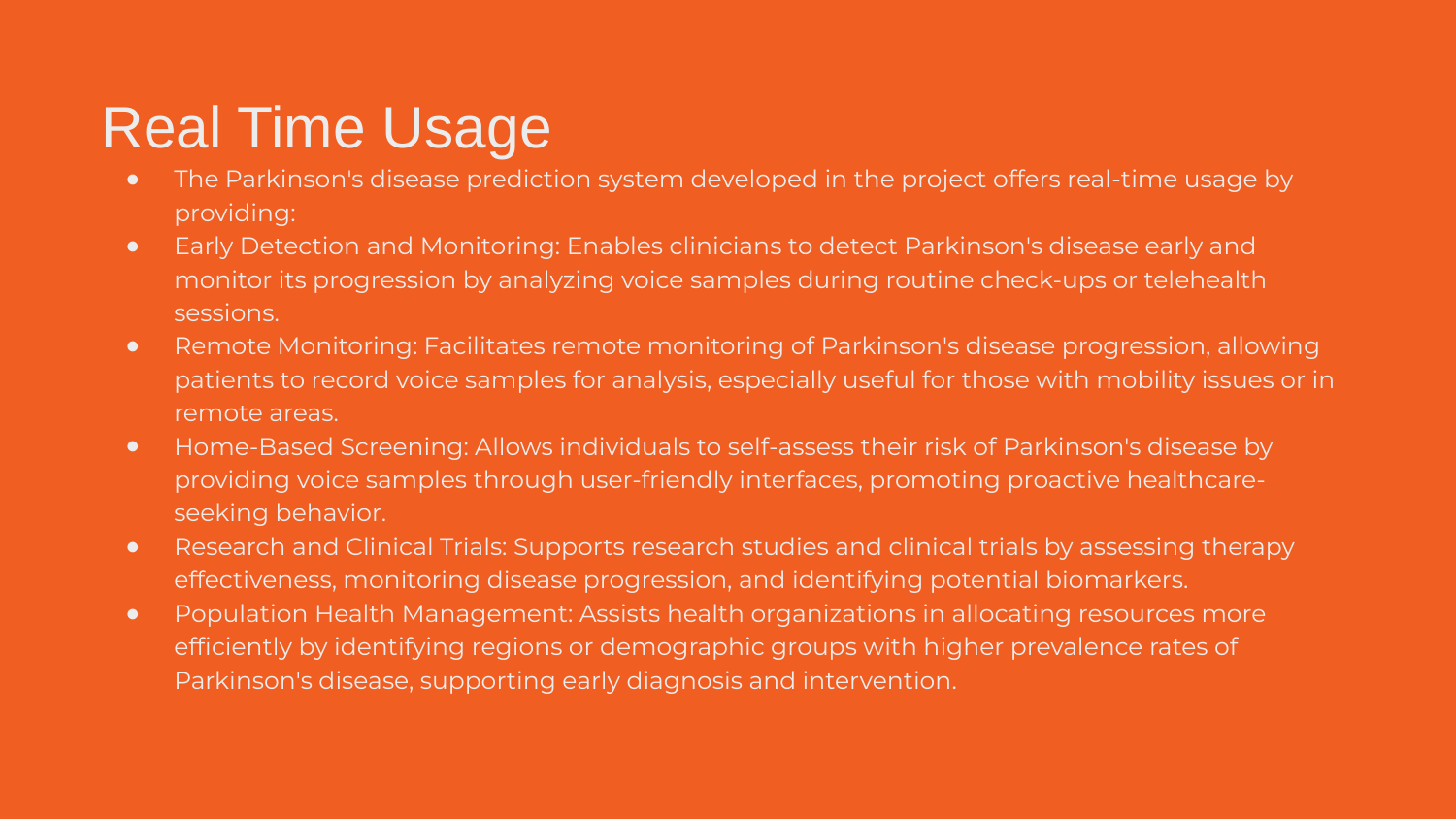

Real Time Usage
The Parkinson's disease prediction system developed in the project offers real-time usage by providing:
Early Detection and Monitoring: Enables clinicians to detect Parkinson's disease early and monitor its progression by analyzing voice samples during routine check-ups or telehealth sessions.
Remote Monitoring: Facilitates remote monitoring of Parkinson's disease progression, allowing patients to record voice samples for analysis, especially useful for those with mobility issues or in remote areas.
Home-Based Screening: Allows individuals to self-assess their risk of Parkinson's disease by providing voice samples through user-friendly interfaces, promoting proactive healthcare-seeking behavior.
Research and Clinical Trials: Supports research studies and clinical trials by assessing therapy effectiveness, monitoring disease progression, and identifying potential biomarkers.
Population Health Management: Assists health organizations in allocating resources more efficiently by identifying regions or demographic groups with higher prevalence rates of Parkinson's disease, supporting early diagnosis and intervention.